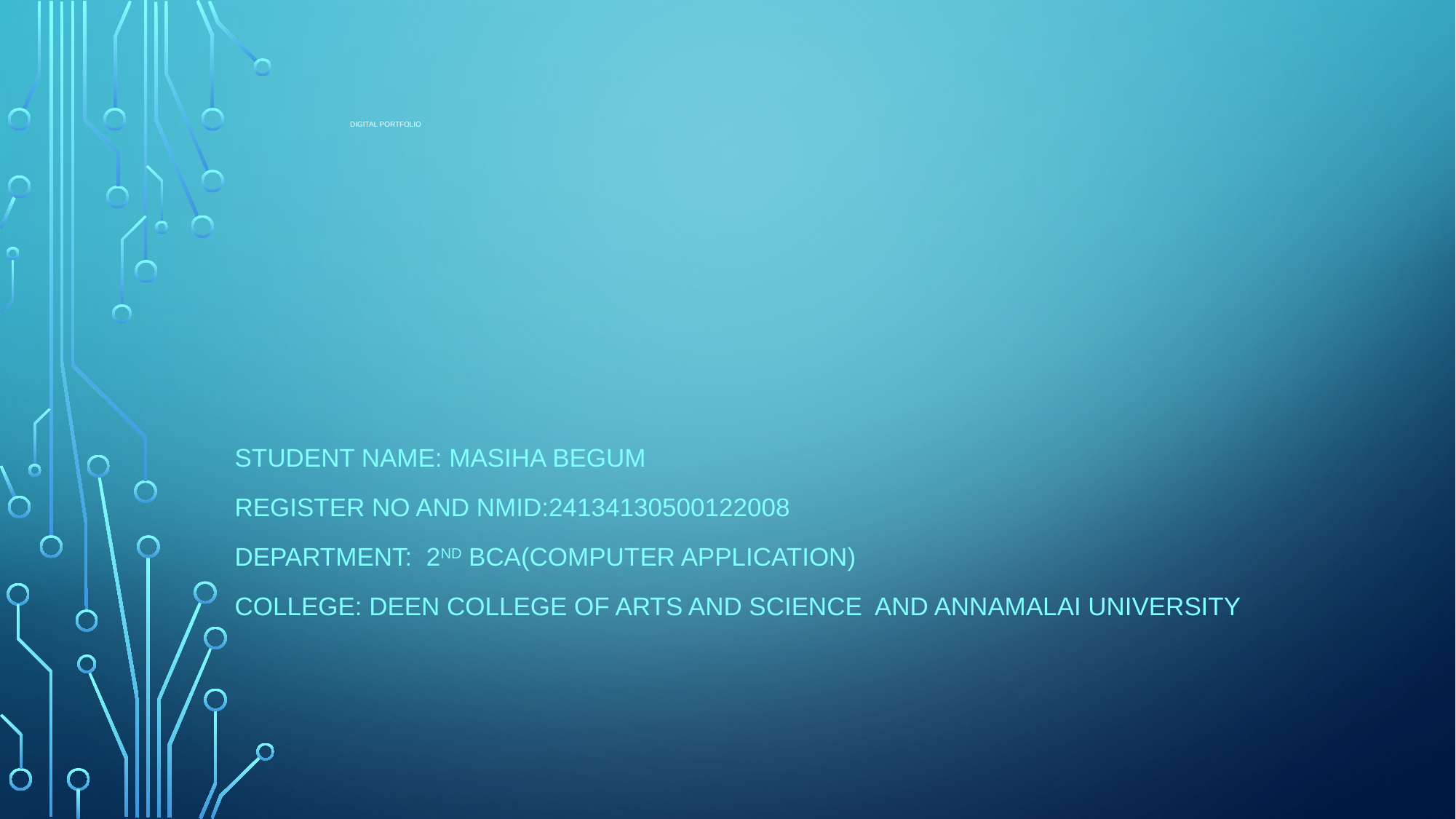

# Digital portfolio
Student name: masiha begum
Register no and nmid:24134130500122008
Department:  2nd Bca(computer application)
College: deen college of arts and science  and annamalai university